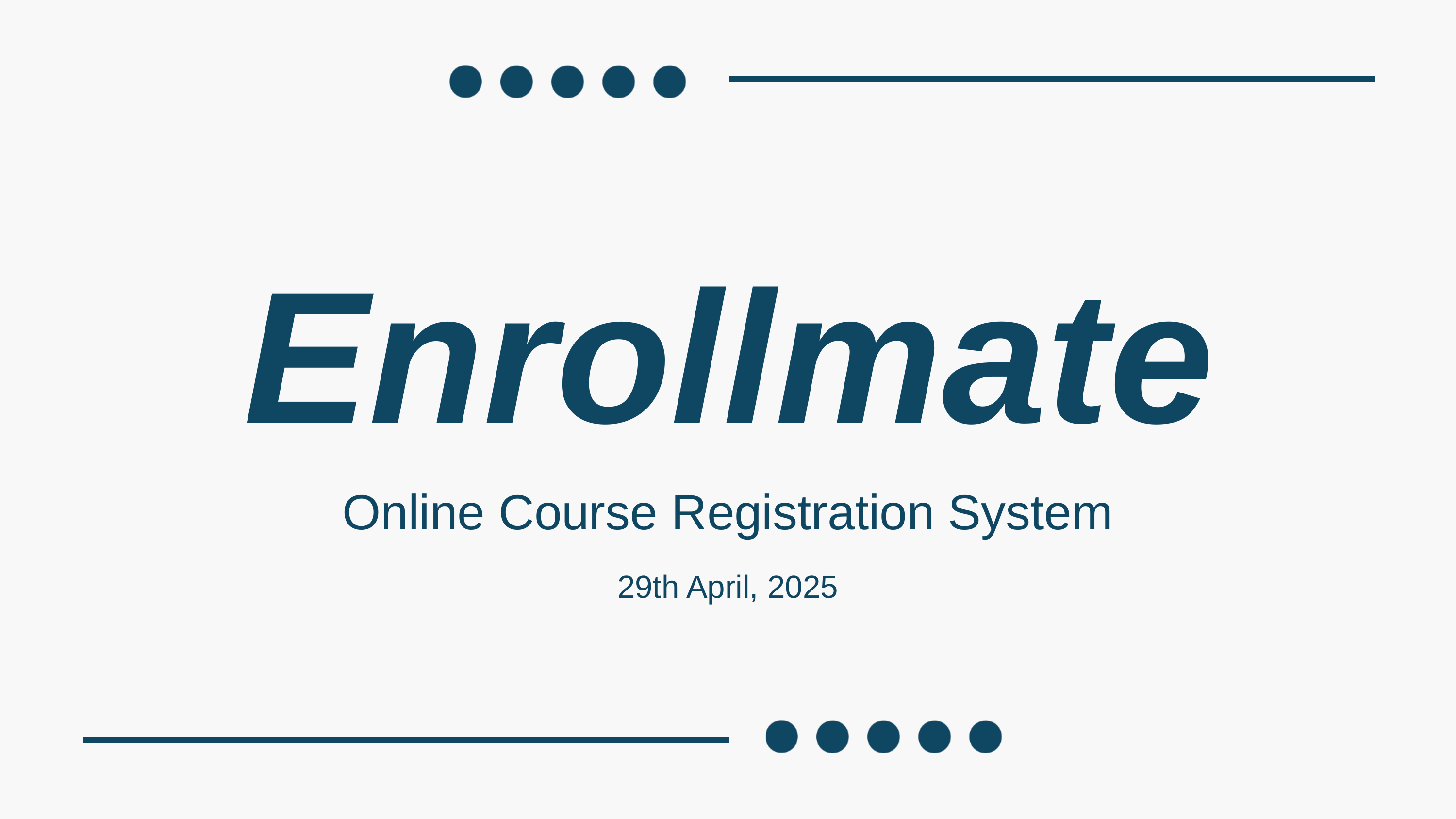

Enrollmate
Online Course Registration System
29th April, 2025